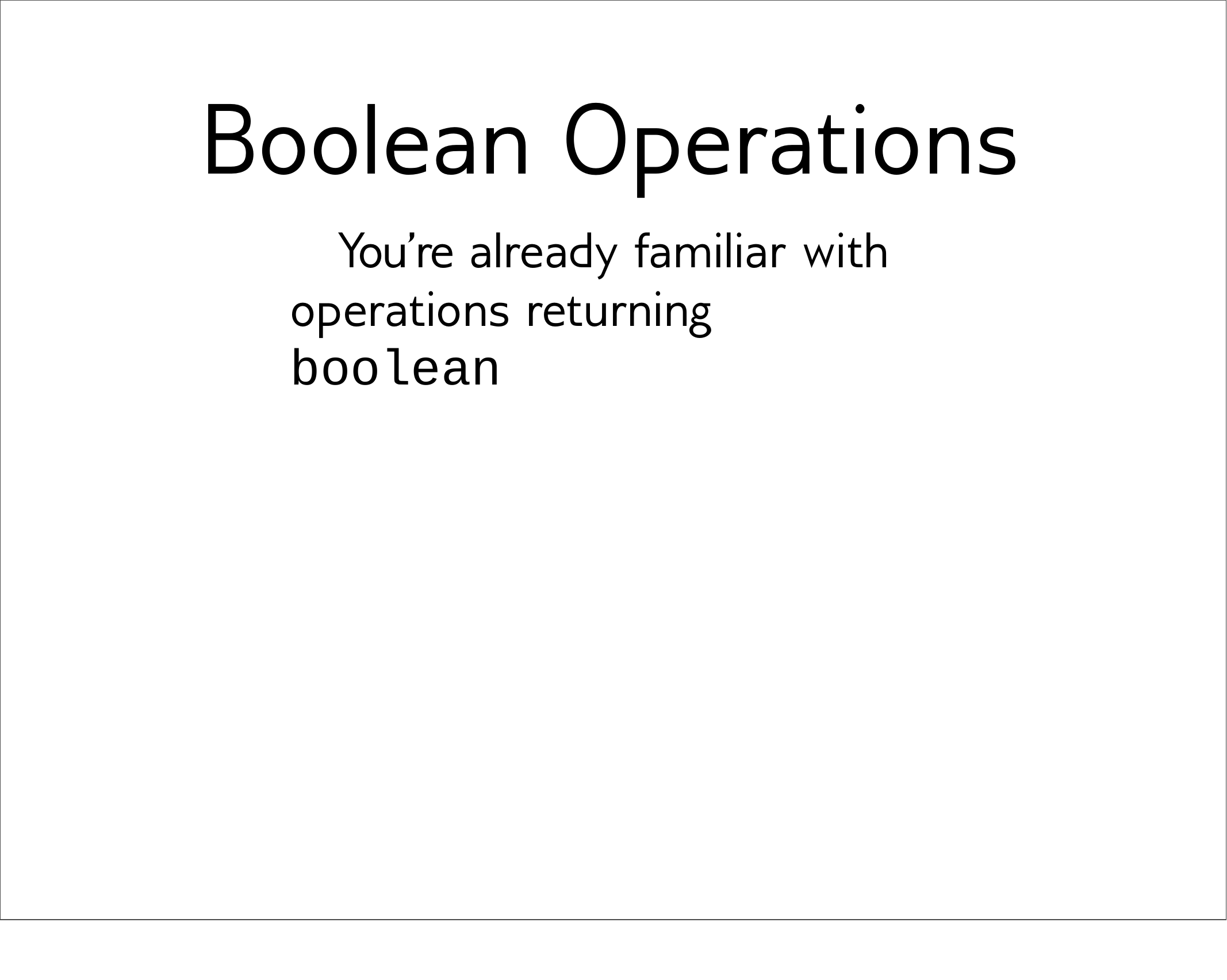

Boolean Operations
You’re already familiar with  operations returning boolean